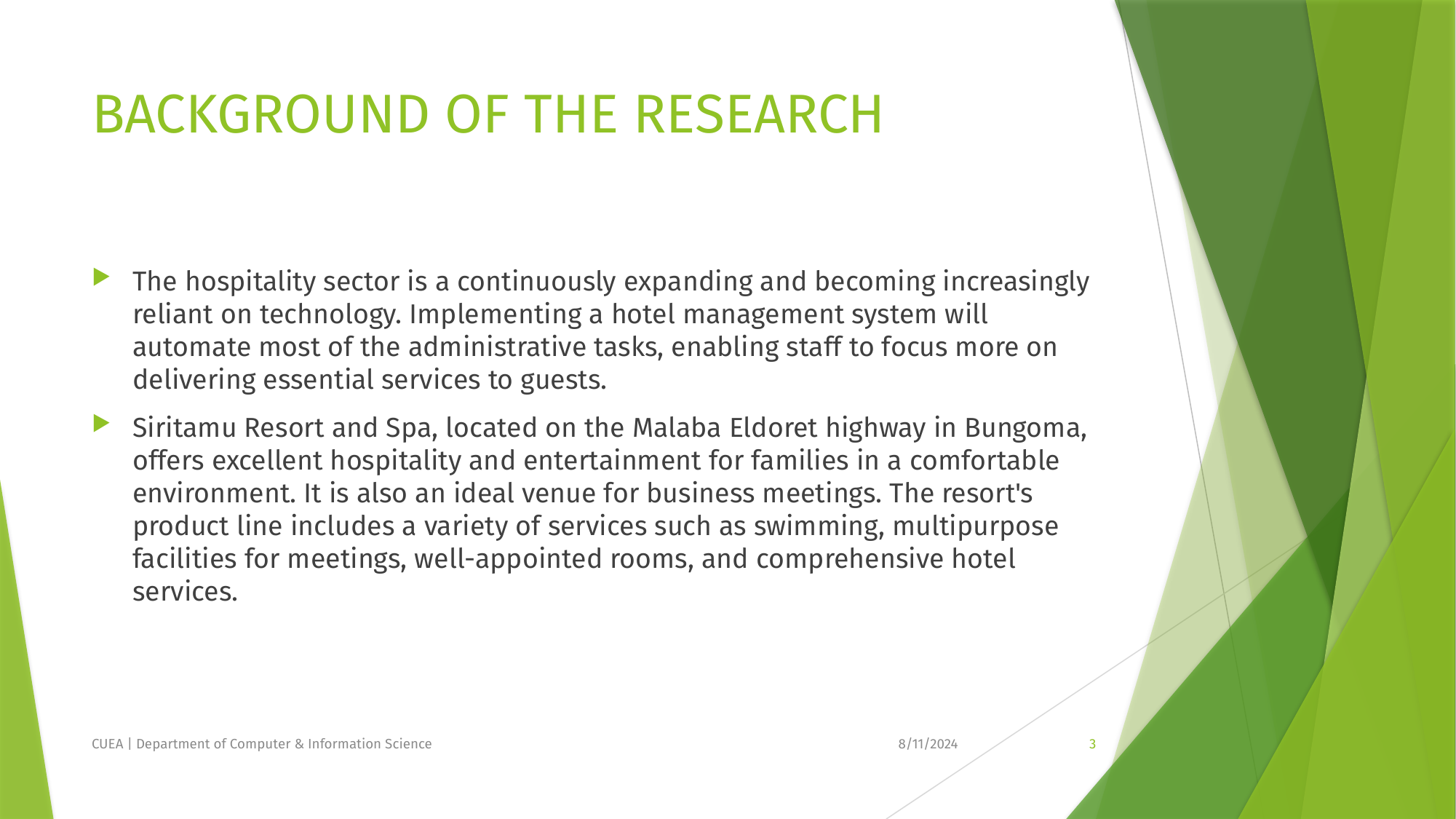

# BACKGROUND OF THE RESEARCH
The hospitality sector is a continuously expanding and becoming increasingly reliant on technology. Implementing a hotel management system will automate most of the administrative tasks, enabling staff to focus more on delivering essential services to guests.
Siritamu Resort and Spa, located on the Malaba Eldoret highway in Bungoma, offers excellent hospitality and entertainment for families in a comfortable environment. It is also an ideal venue for business meetings. The resort's product line includes a variety of services such as swimming, multipurpose facilities for meetings, well-appointed rooms, and comprehensive hotel services.
CUEA | Department of Computer & Information Science
8/11/2024
3